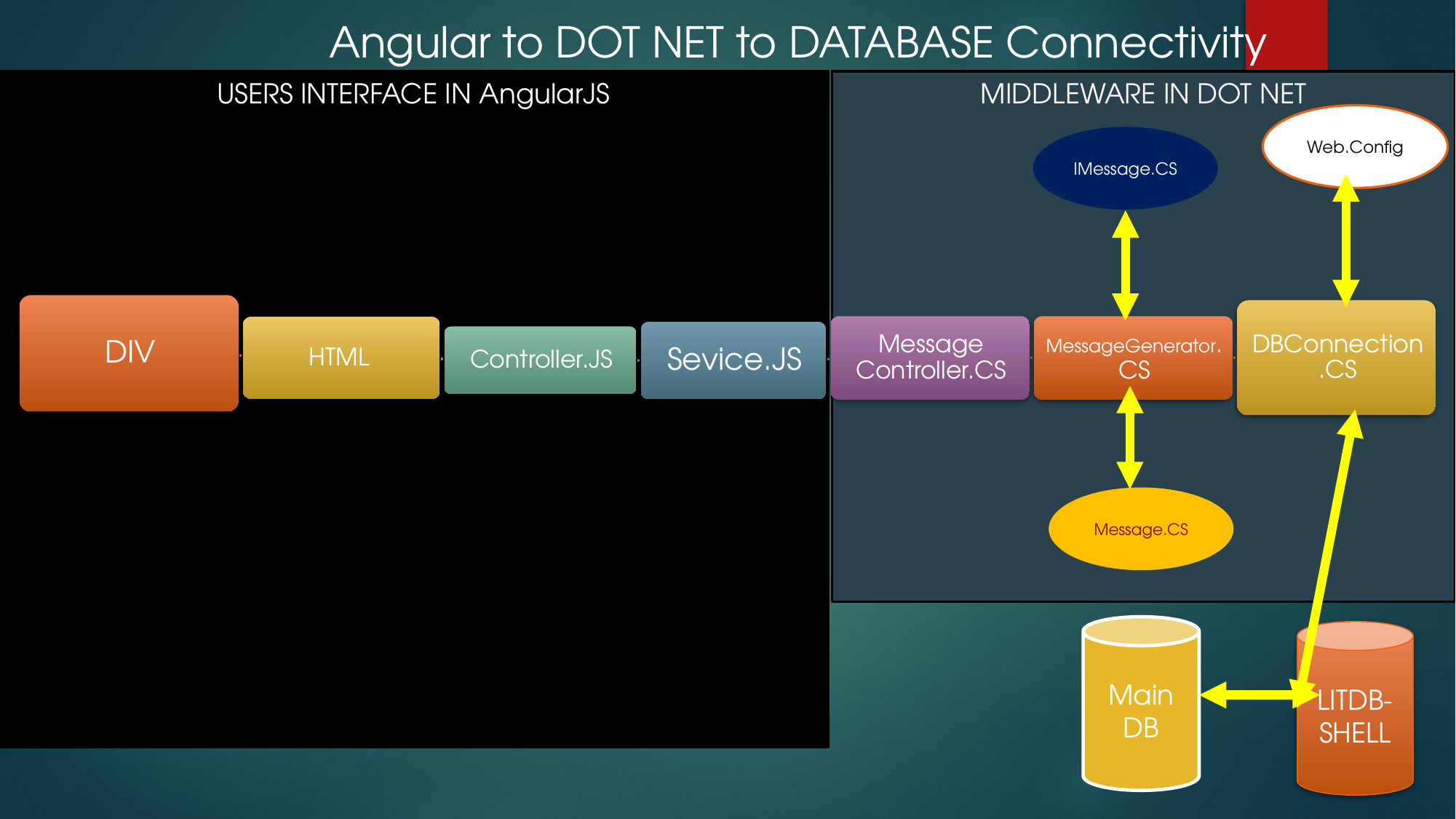

Angular to DOT NET to DATABASE Connectivity
USERS INTERFACE IN AngularJS
MIDDLEWARE IN DOT NET
Web.Config
IMessage.CS
DIV

HTML

Controller.JS

Sevice.JS

Message Controller.CS

MessageGenerator.CS

DBConnection.CS
Message.CS
Main DB
LITDB- SHELL